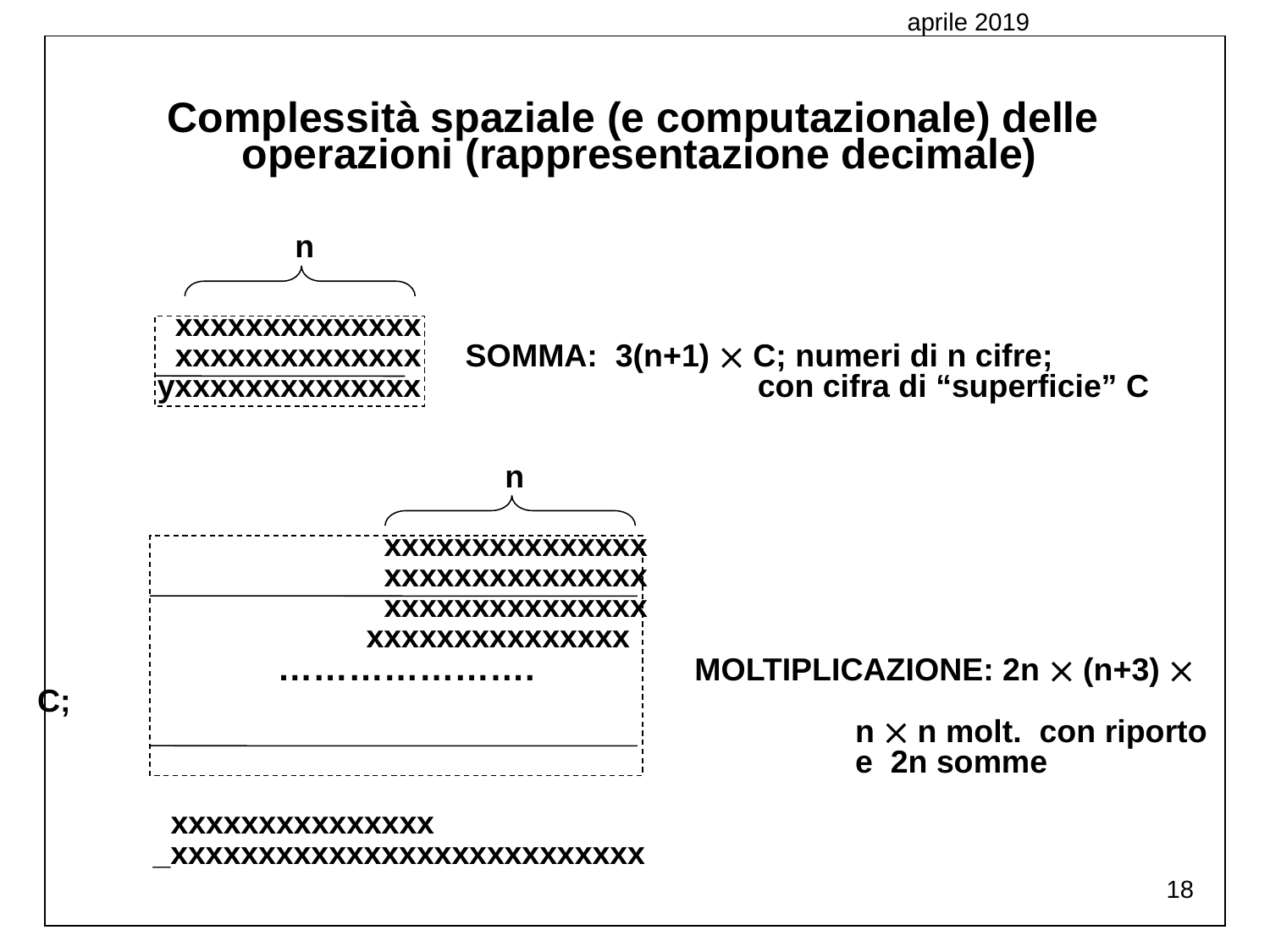

aprile 2019

Complessità spaziale (e computazionale) delle
 operazioni (rappresentazione decimale)

n
  xxxxxxxxxxxxxx
  xxxxxxxxxxxxxx     SOMMA:  3(n+1) × C; numeri di n cifre;
yxxxxxxxxxxxxxx                                      con cifra di “superficie” C

n
                                       xxxxxxxxxxxxxxx
                                       xxxxxxxxxxxxxxx
                                       xxxxxxxxxxxxxxx
                                     xxxxxxxxxxxxxxx
                           ………………….                  MOLTIPLICAZIONE: 2n × (n+3) × C;
                                                                                            n × n molt.  con riporto
                                                                                            e  2n somme

               xxxxxxxxxxxxxxx
             _xxxxxxxxxxxxxxxxxxxxxxxxxxx

18